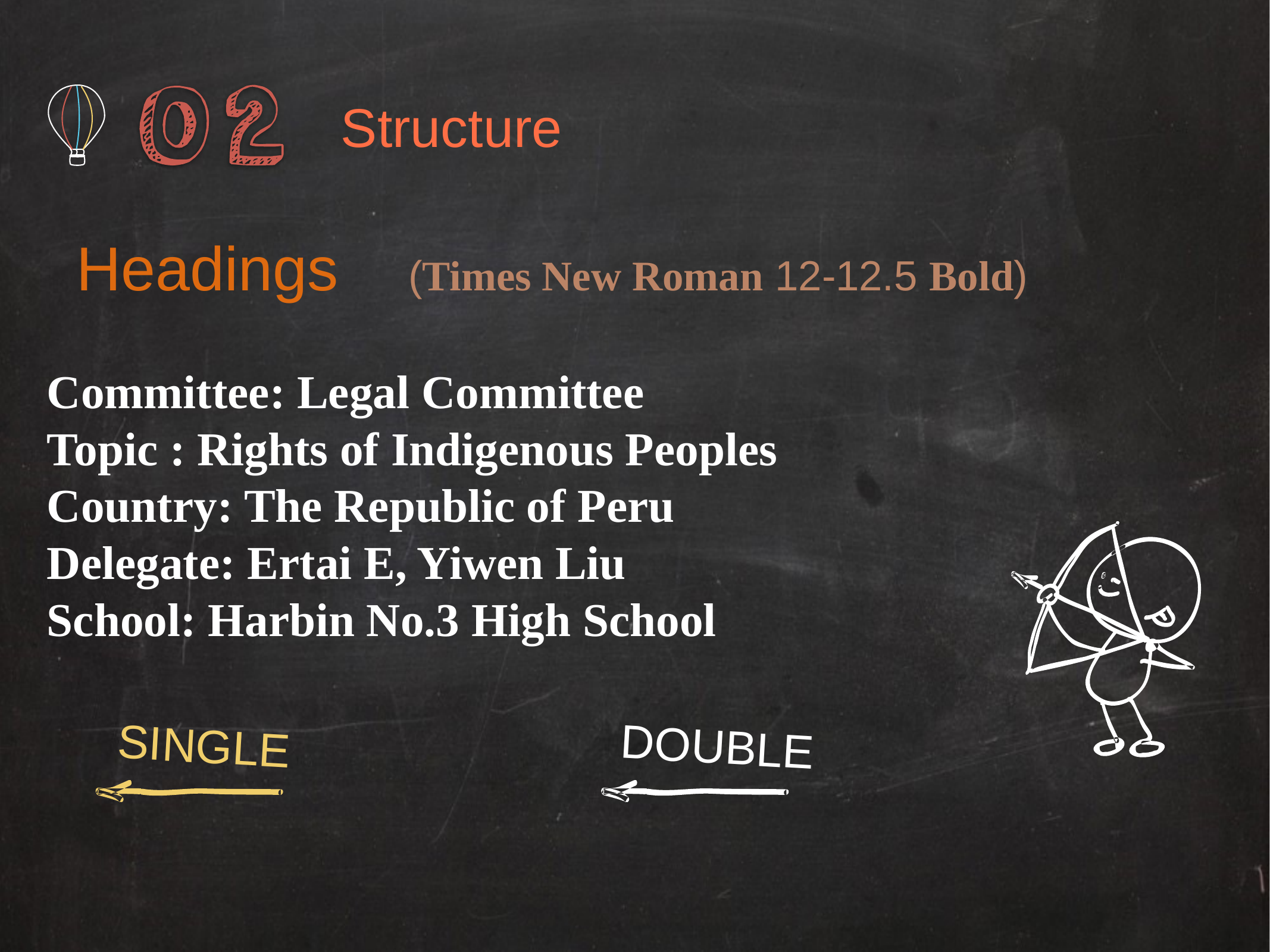

Structure
# Headings    (Times New Roman 12-12.5 Bold)
Committee: Legal Committee
Topic : Rights of Indigenous Peoples
Country: The Republic of Peru
Delegate: Ertai E, Yiwen Liu
School: Harbin No.3 High School

SINGLE
DOUBLE